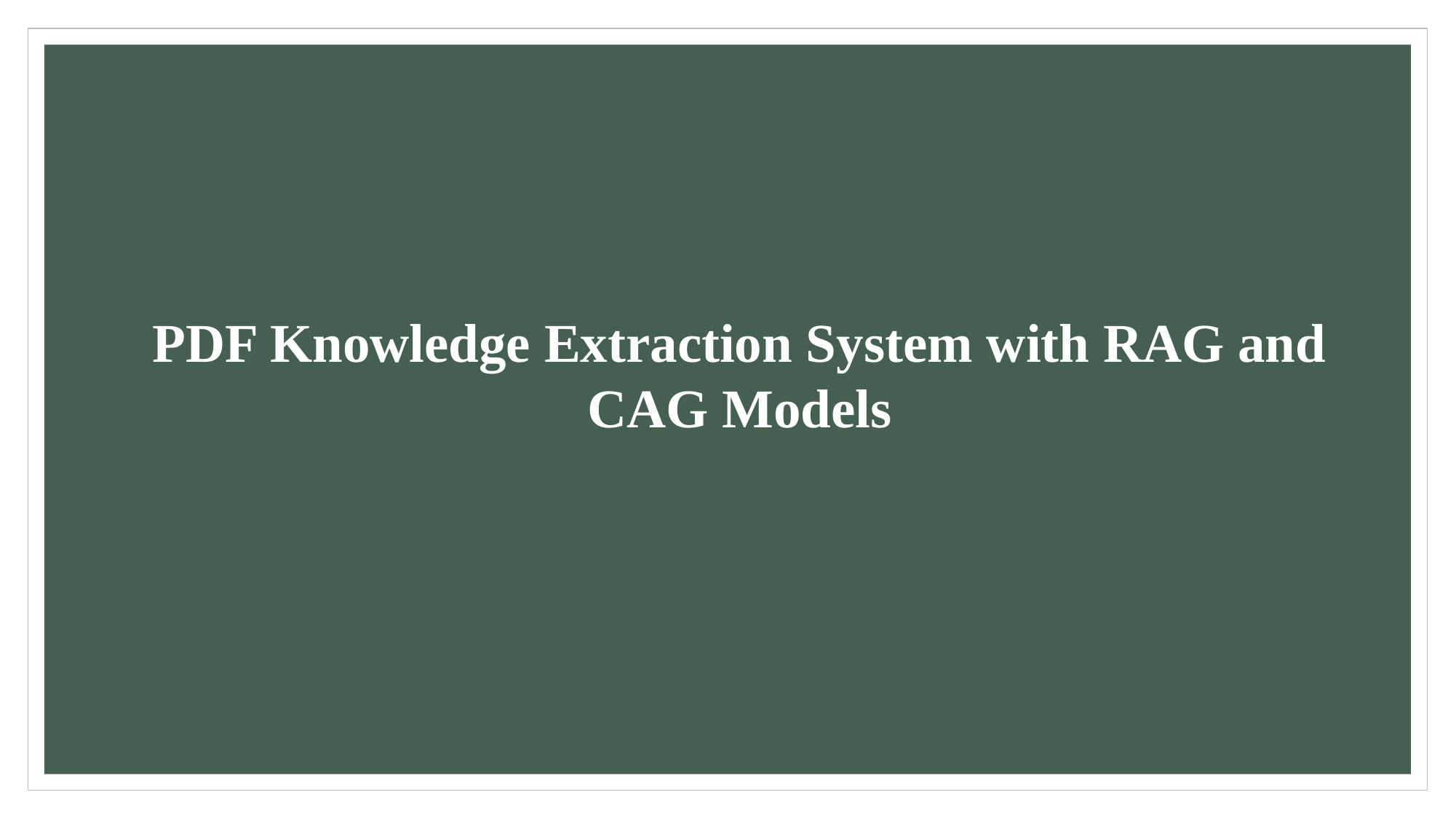

PDF Knowledge Extraction System with RAG and CAG Models